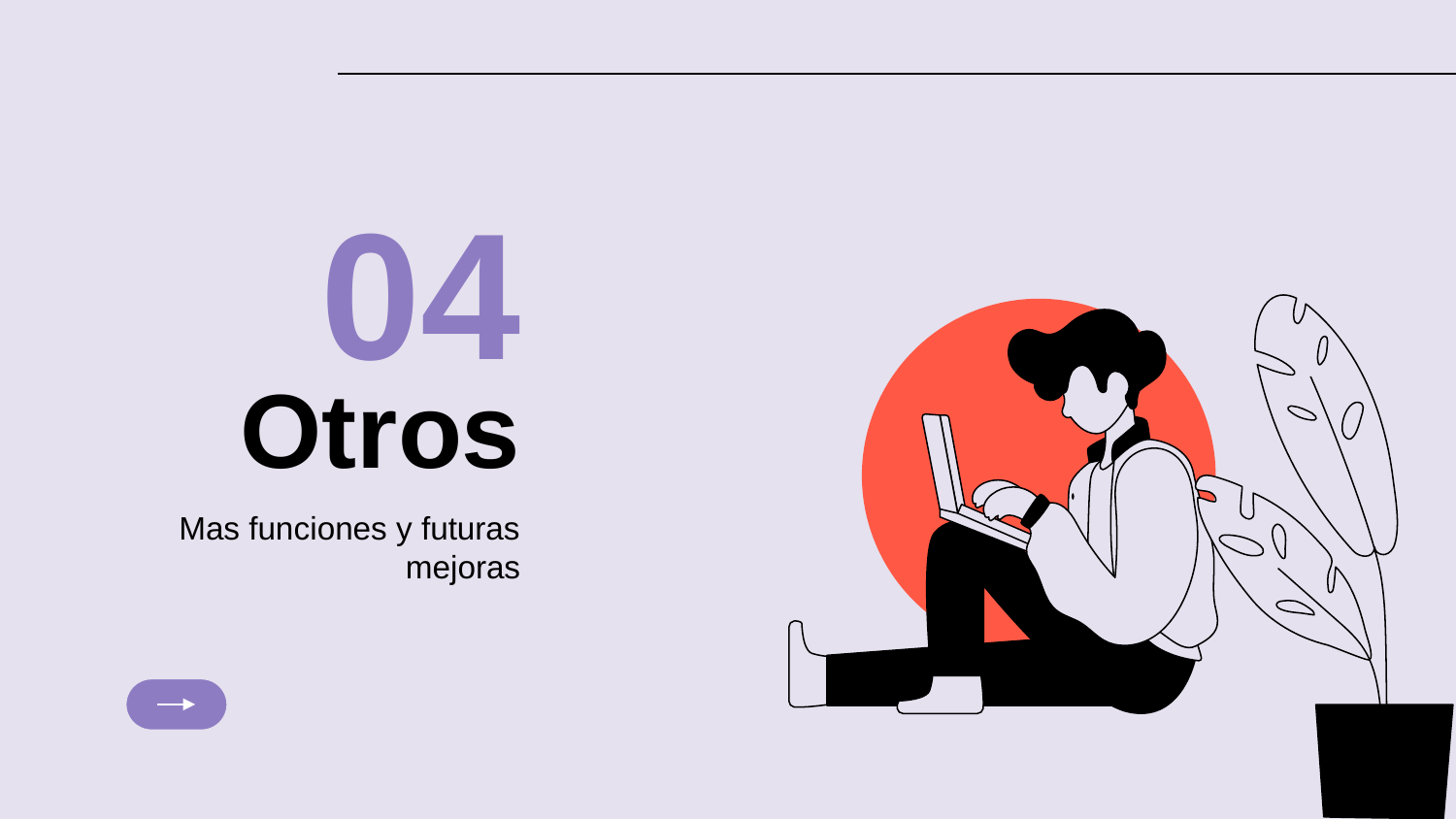

04

# Otros
Mas funciones y futuras mejoras